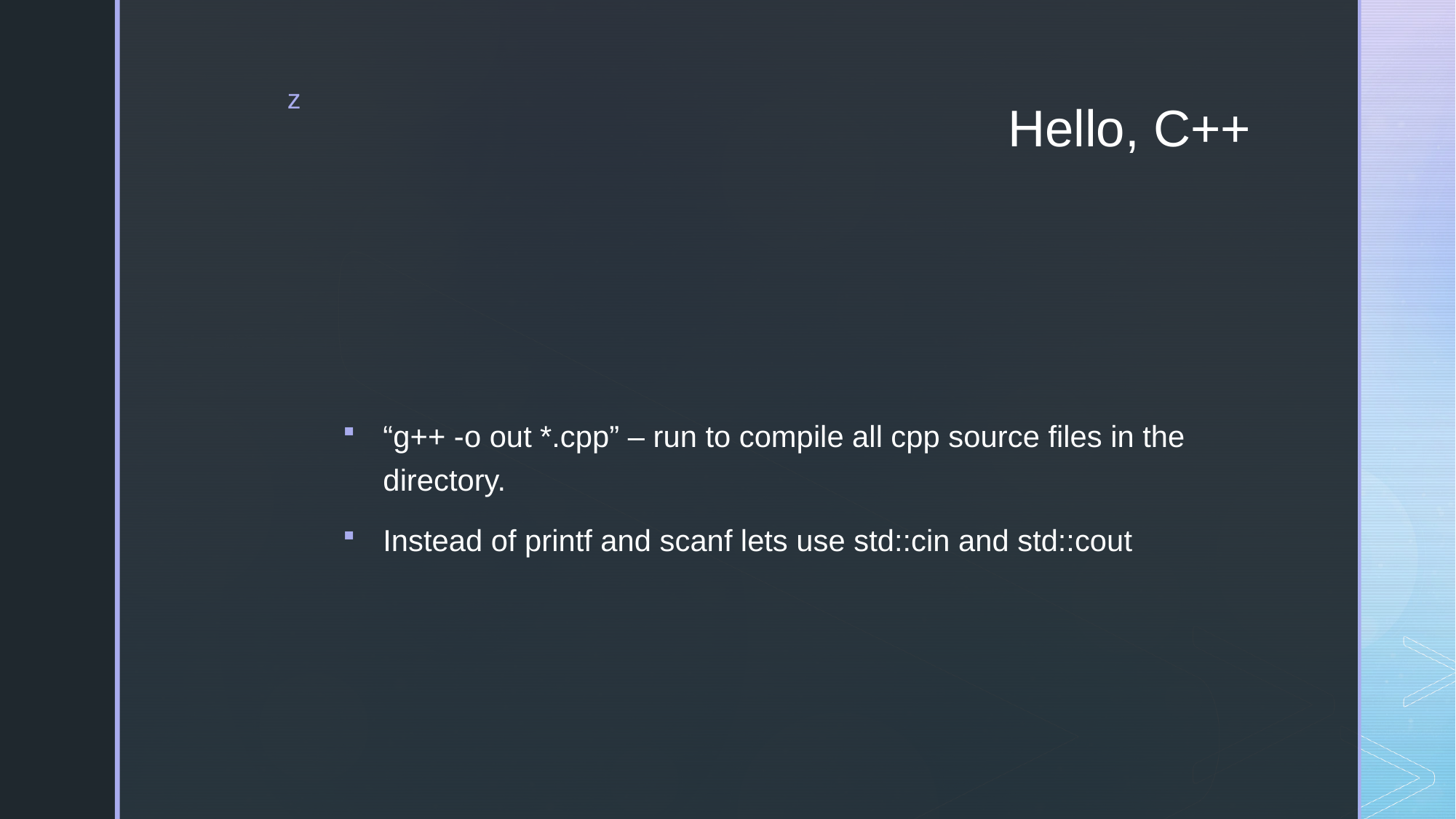

# Hello, C++
“g++ -o out *.cpp” – run to compile all cpp source files in the directory.
Instead of printf and scanf lets use std::cin and std::cout